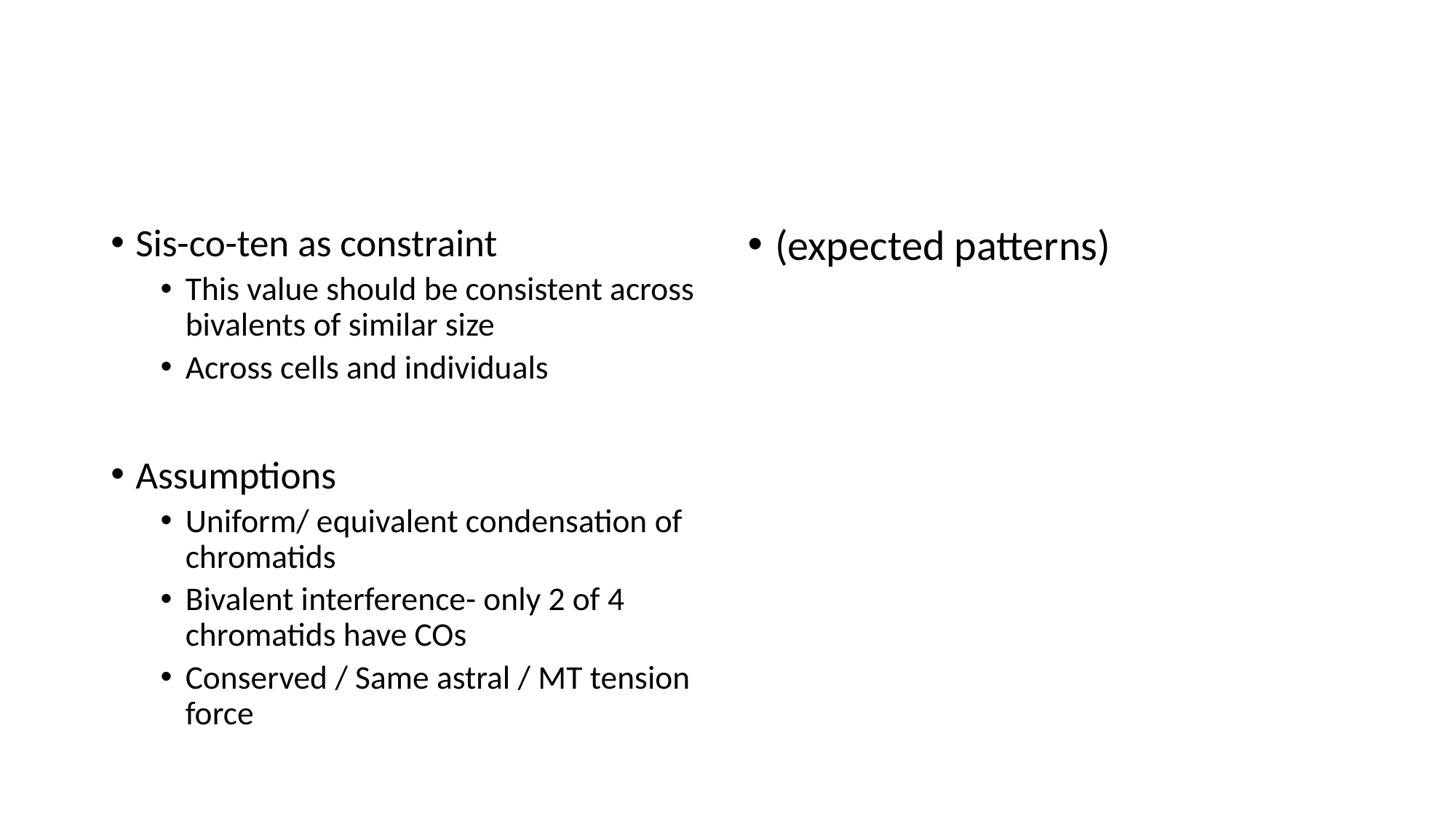

#
Sis-co-ten as constraint
This value should be consistent across bivalents of similar size
Across cells and individuals

Assumptions
Uniform/ equivalent condensation of chromatids
Bivalent interference- only 2 of 4 chromatids have COs
Conserved / Same astral / MT tension force

(expected patterns)